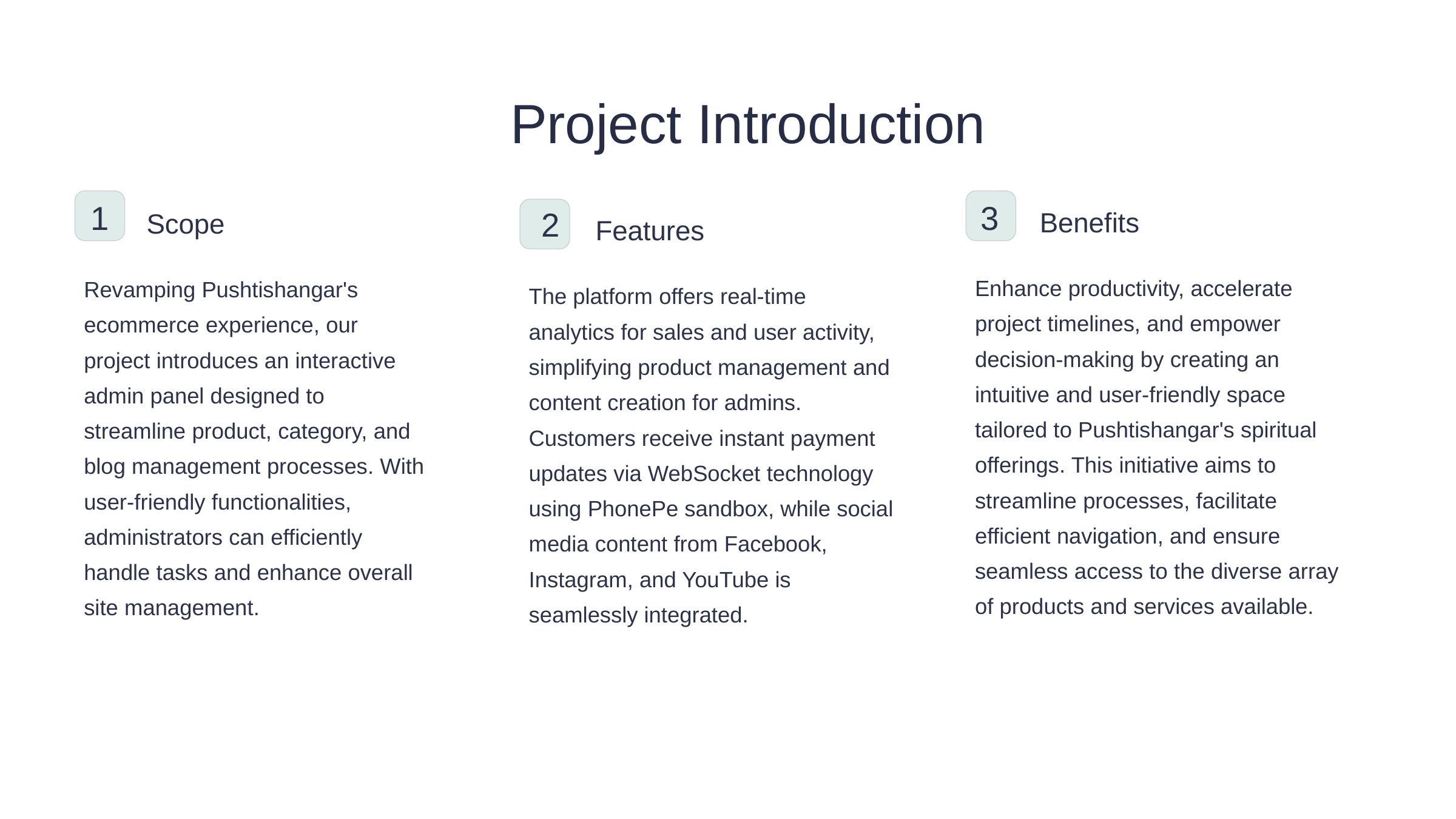

Project Introduction
1

3
2

Benefits
Scope
Features
Revamping Pushtishangar's ecommerce experience, our project introduces an interactive admin panel designed to streamline product, category, and blog management processes. With user-friendly functionalities, administrators can efficiently handle tasks and enhance overall site management.
Enhance productivity, accelerate project timelines, and empower decision-making by creating an intuitive and user-friendly space tailored to Pushtishangar's spiritual offerings. This initiative aims to streamline processes, facilitate efficient navigation, and ensure seamless access to the diverse array of products and services available.
The platform offers real-time analytics for sales and user activity, simplifying product management and content creation for admins. Customers receive instant payment updates via WebSocket technology using PhonePe sandbox, while social media content from Facebook, Instagram, and YouTube is seamlessly integrated.